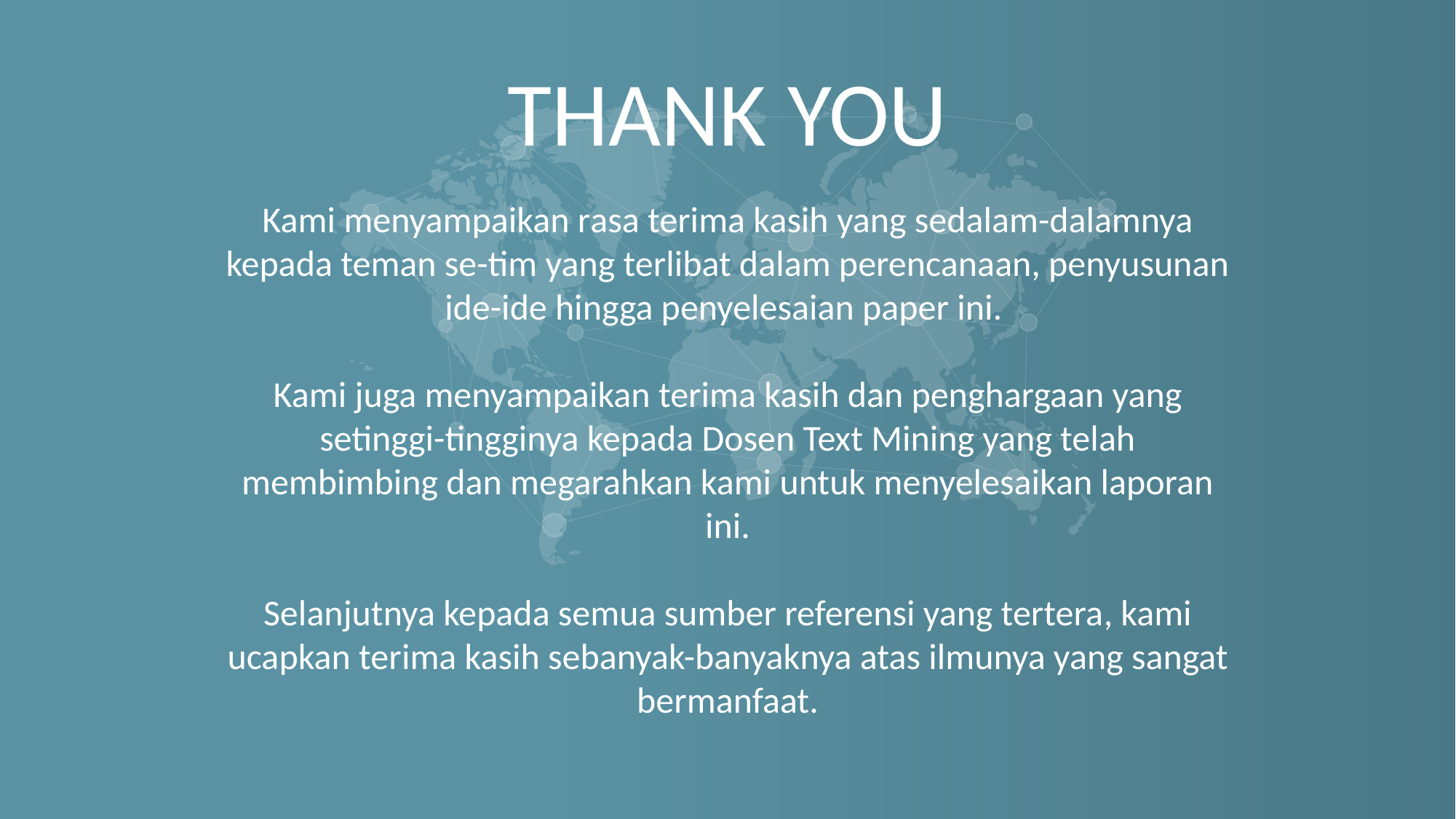

THANK YOU
Kami menyampaikan rasa terima kasih yang sedalam-dalamnya kepada teman se-tim yang terlibat dalam perencanaan, penyusunan ide-ide hingga penyelesaian paper ini.

Kami juga menyampaikan terima kasih dan penghargaan yang setinggi-tingginya kepada Dosen Text Mining yang telah membimbing dan megarahkan kami untuk menyelesaikan laporan ini.

Selanjutnya kepada semua sumber referensi yang tertera, kami ucapkan terima kasih sebanyak-banyaknya atas ilmunya yang sangat bermanfaat.